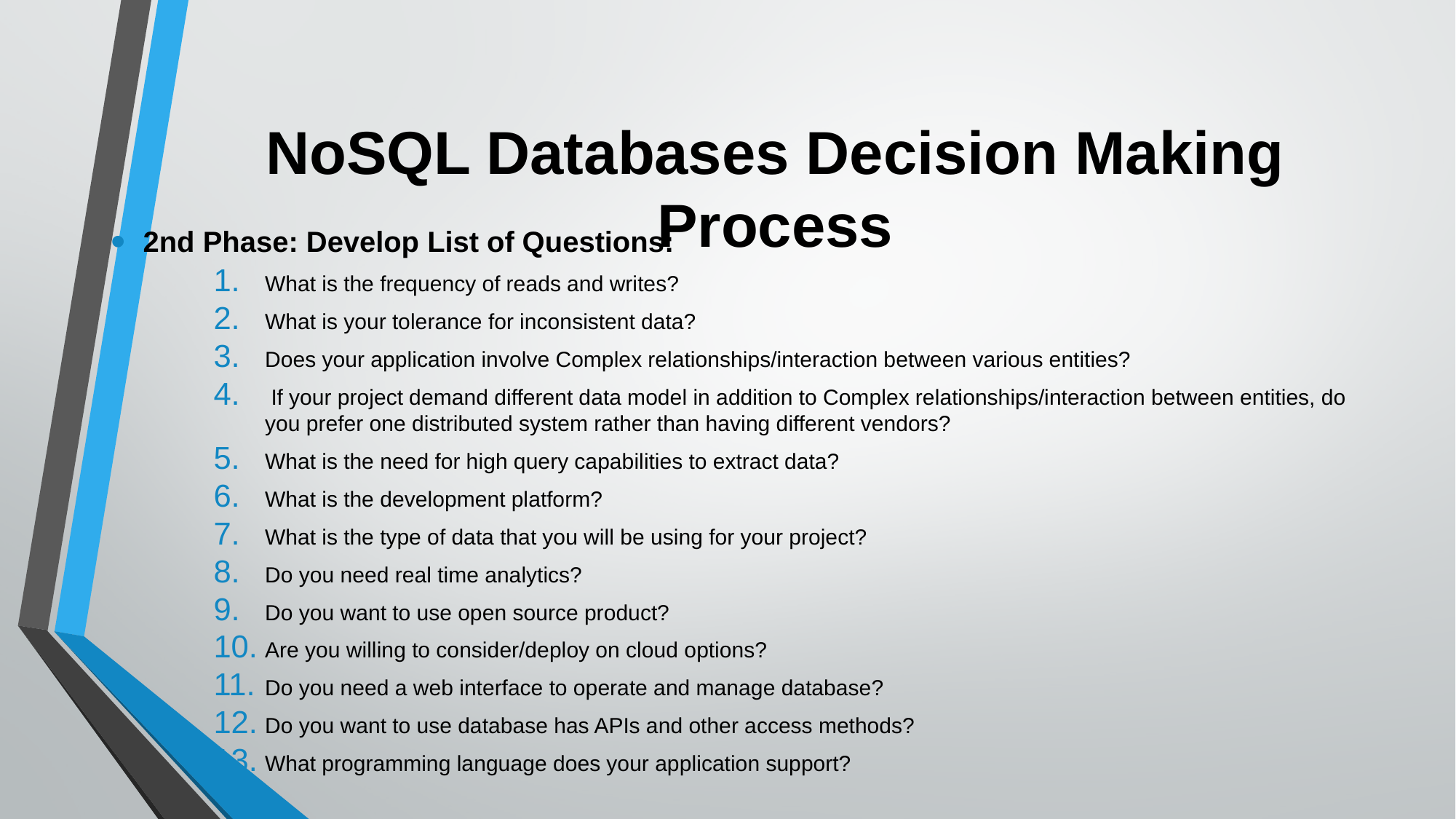

# NoSQL Databases Decision Making Process
2nd Phase: Develop List of Questions:
What is the frequency of reads and writes?
What is your tolerance for inconsistent data?
Does your application involve Complex relationships/interaction between various entities?
 If your project demand different data model in addition to Complex relationships/interaction between entities, do you prefer one distributed system rather than having different vendors?
What is the need for high query capabilities to extract data?
What is the development platform?
What is the type of data that you will be using for your project?
Do you need real time analytics?
Do you want to use open source product?
Are you willing to consider/deploy on cloud options?
Do you need a web interface to operate and manage database?
Do you want to use database has APIs and other access methods?
What programming language does your application support?